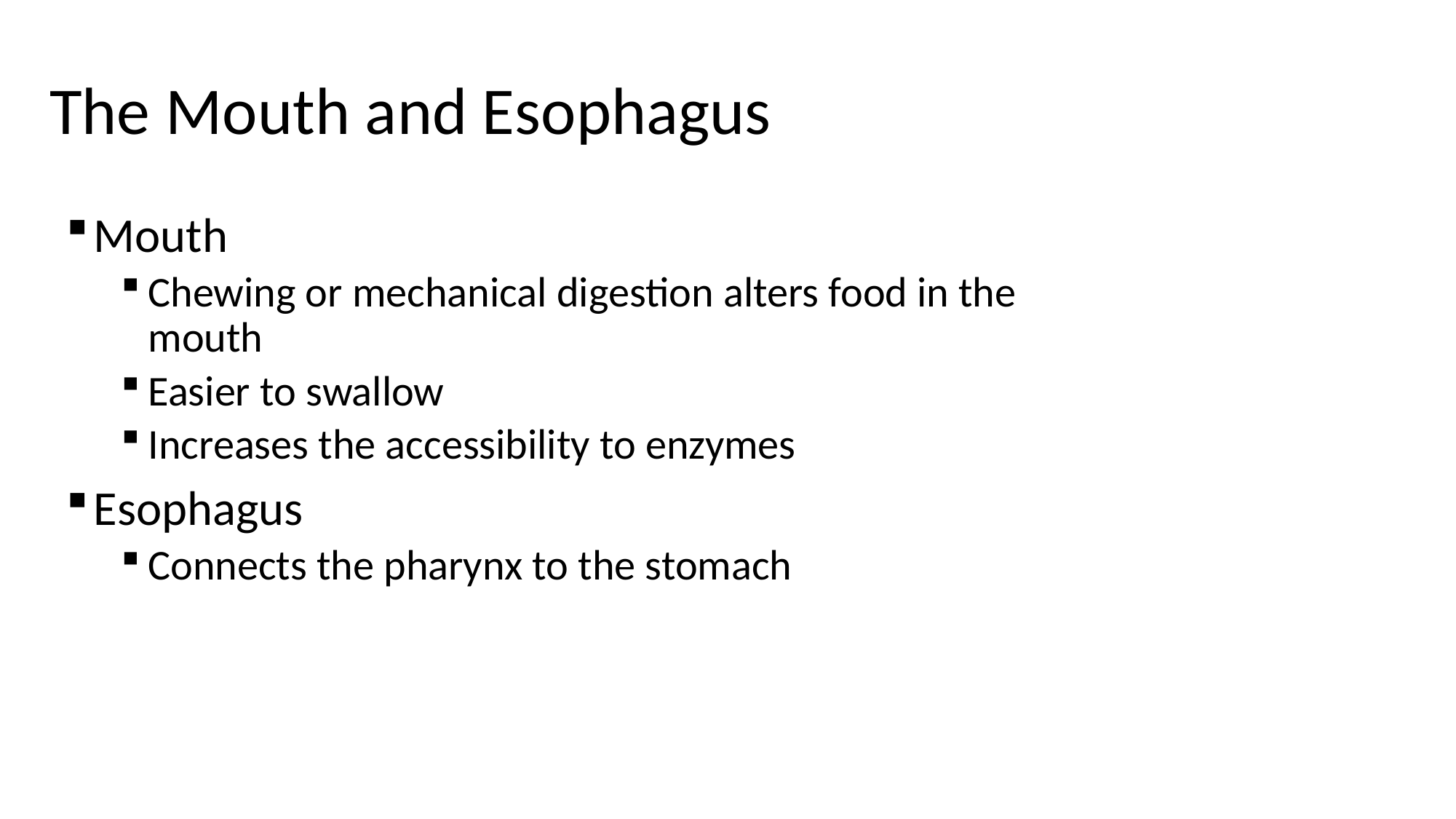

# The Mouth and Esophagus
Mouth
Chewing or mechanical digestion alters food in the mouth
Easier to swallow
Increases the accessibility to enzymes
Esophagus
Connects the pharynx to the stomach